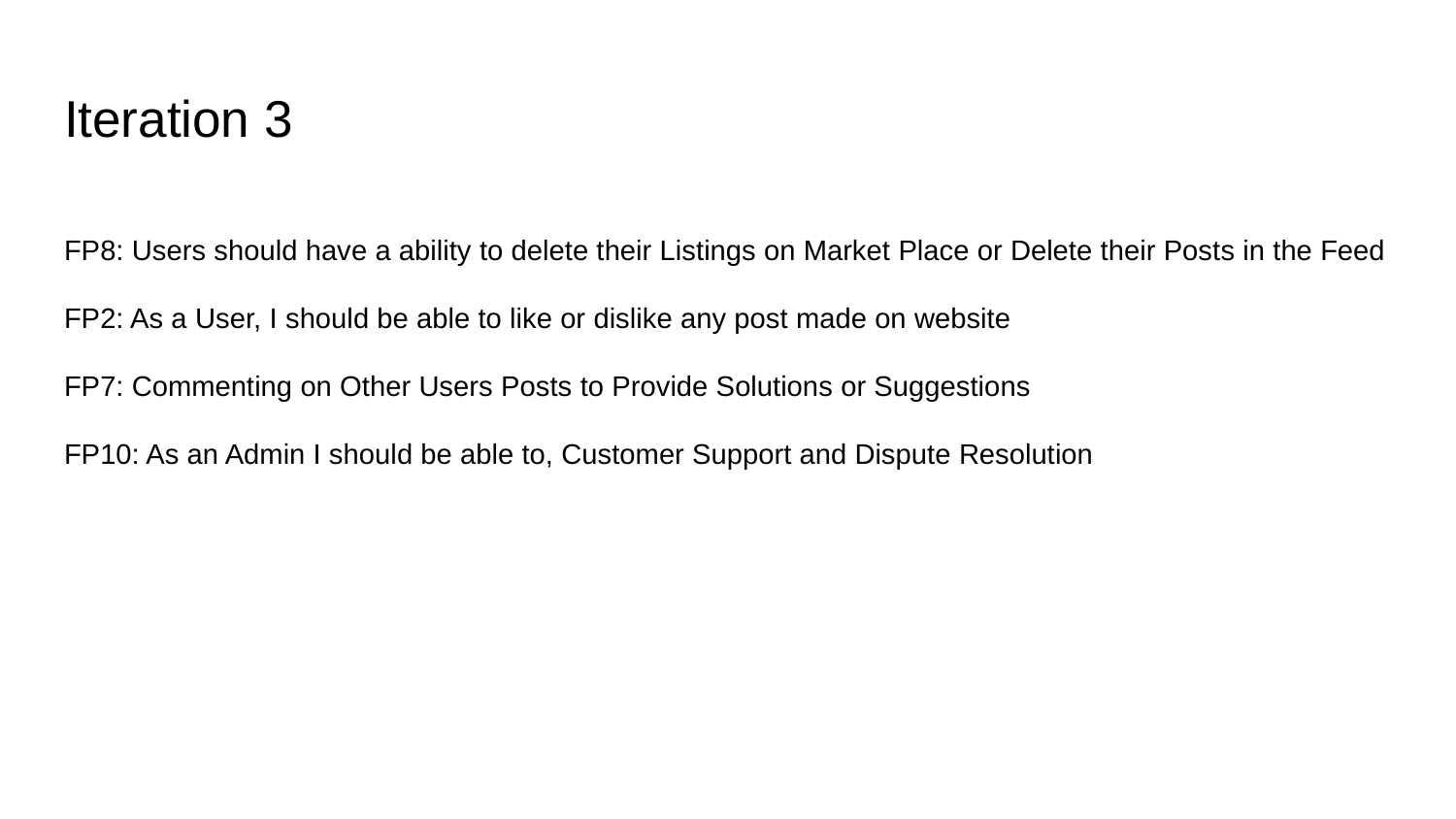

# Iteration 3

FP8: Users should have a ability to delete their Listings on Market Place or Delete their Posts in the Feed

FP2: As a User, I should be able to like or dislike any post made on website

FP7: Commenting on Other Users Posts to Provide Solutions or Suggestions

FP10: As an Admin I should be able to, Customer Support and Dispute Resolution